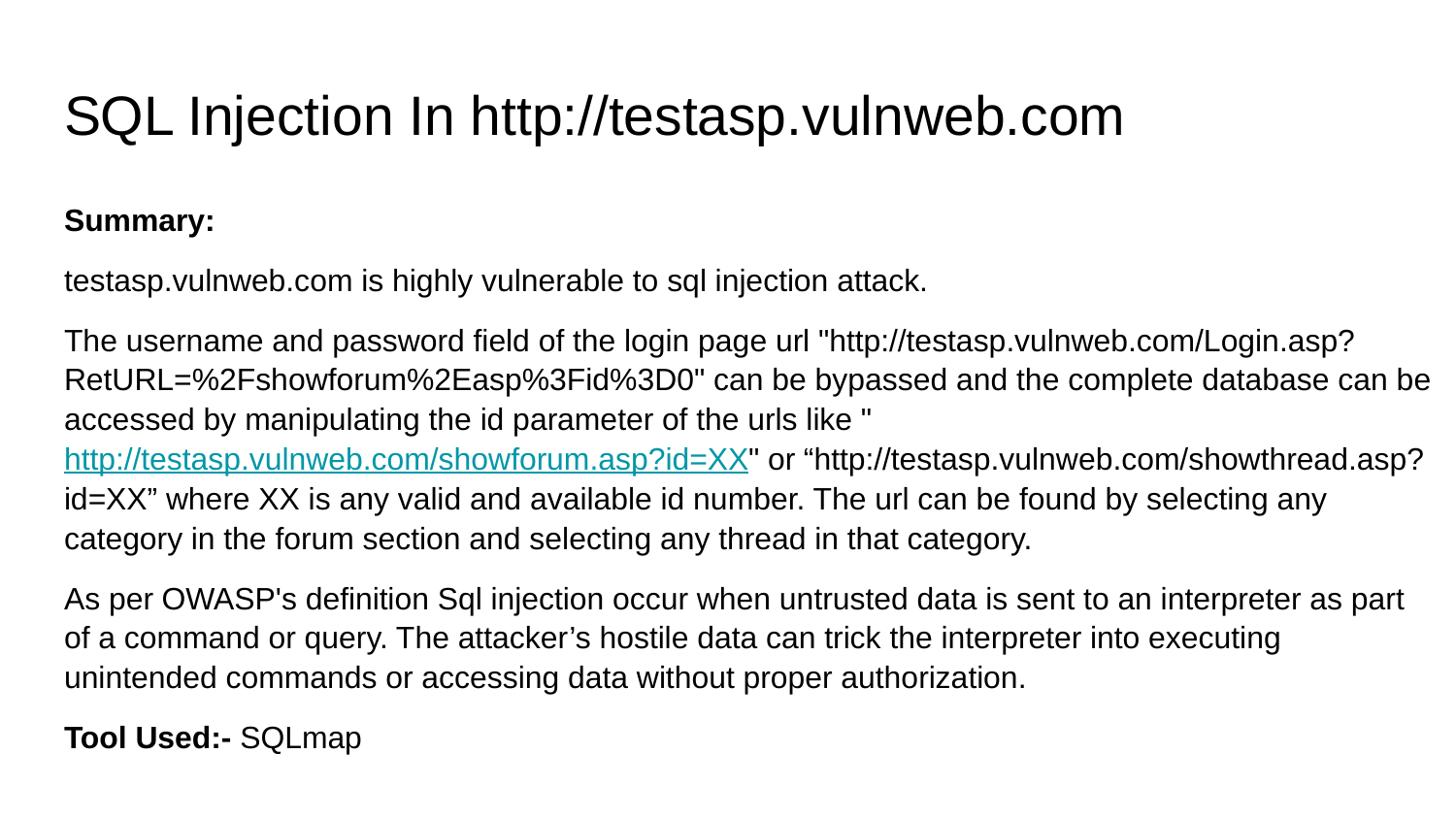

# SQL Injection In http://testasp.vulnweb.com
Summary:
testasp.vulnweb.com is highly vulnerable to sql injection attack.
The username and password field of the login page url "http://testasp.vulnweb.com/Login.asp?RetURL=%2Fshowforum%2Easp%3Fid%3D0" can be bypassed and the complete database can be accessed by manipulating the id parameter of the urls like "http://testasp.vulnweb.com/showforum.asp?id=XX" or “http://testasp.vulnweb.com/showthread.asp?id=XX” where XX is any valid and available id number. The url can be found by selecting any category in the forum section and selecting any thread in that category.
As per OWASP's definition Sql injection occur when untrusted data is sent to an interpreter as part of a command or query. The attacker’s hostile data can trick the interpreter into executing unintended commands or accessing data without proper authorization.
Tool Used:- SQLmap